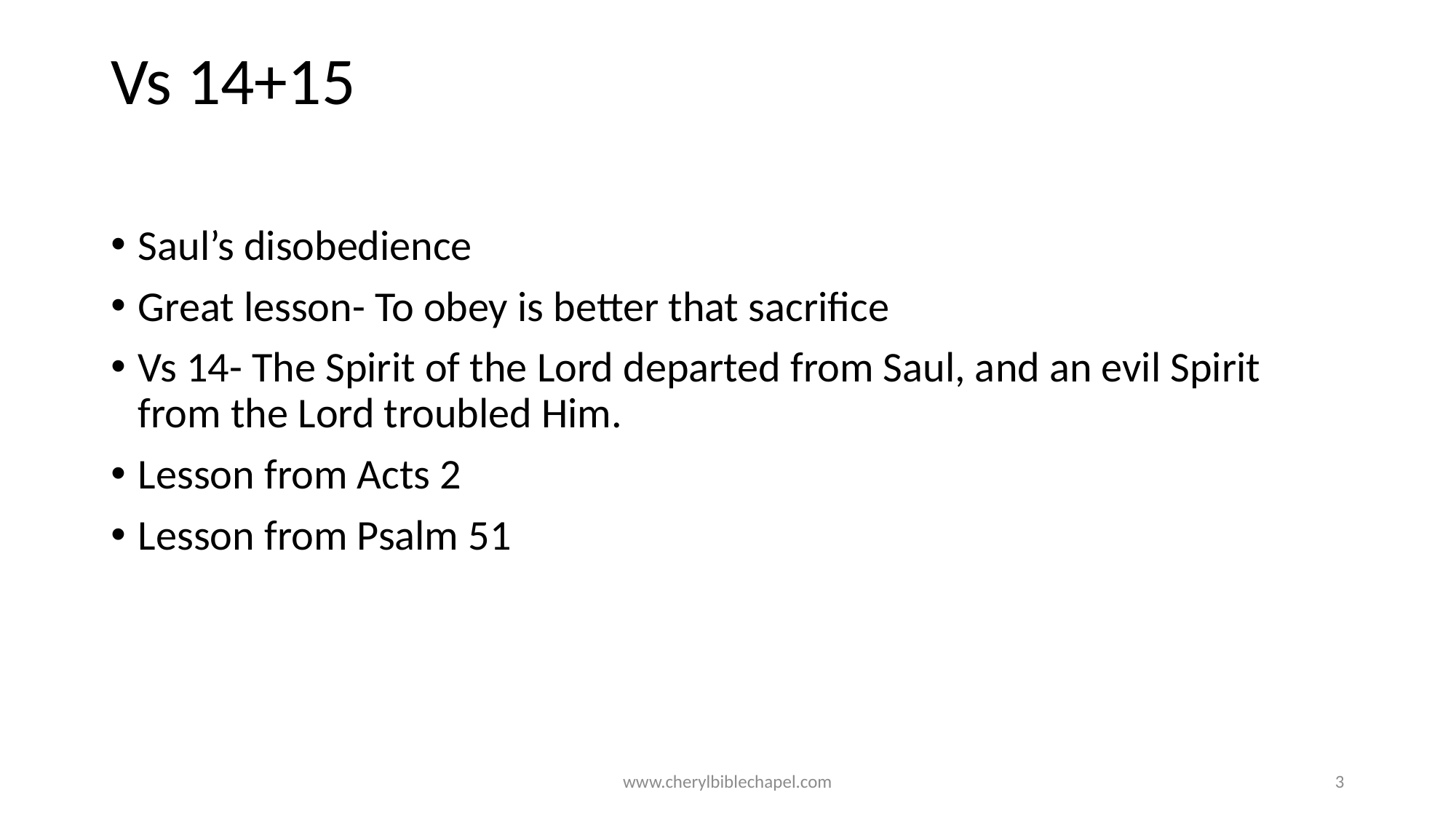

# Vs 14+15
Saul’s disobedience
Great lesson- To obey is better that sacrifice
Vs 14- The Spirit of the Lord departed from Saul, and an evil Spirit from the Lord troubled Him.
Lesson from Acts 2
Lesson from Psalm 51

www.cherylbiblechapel.com
3